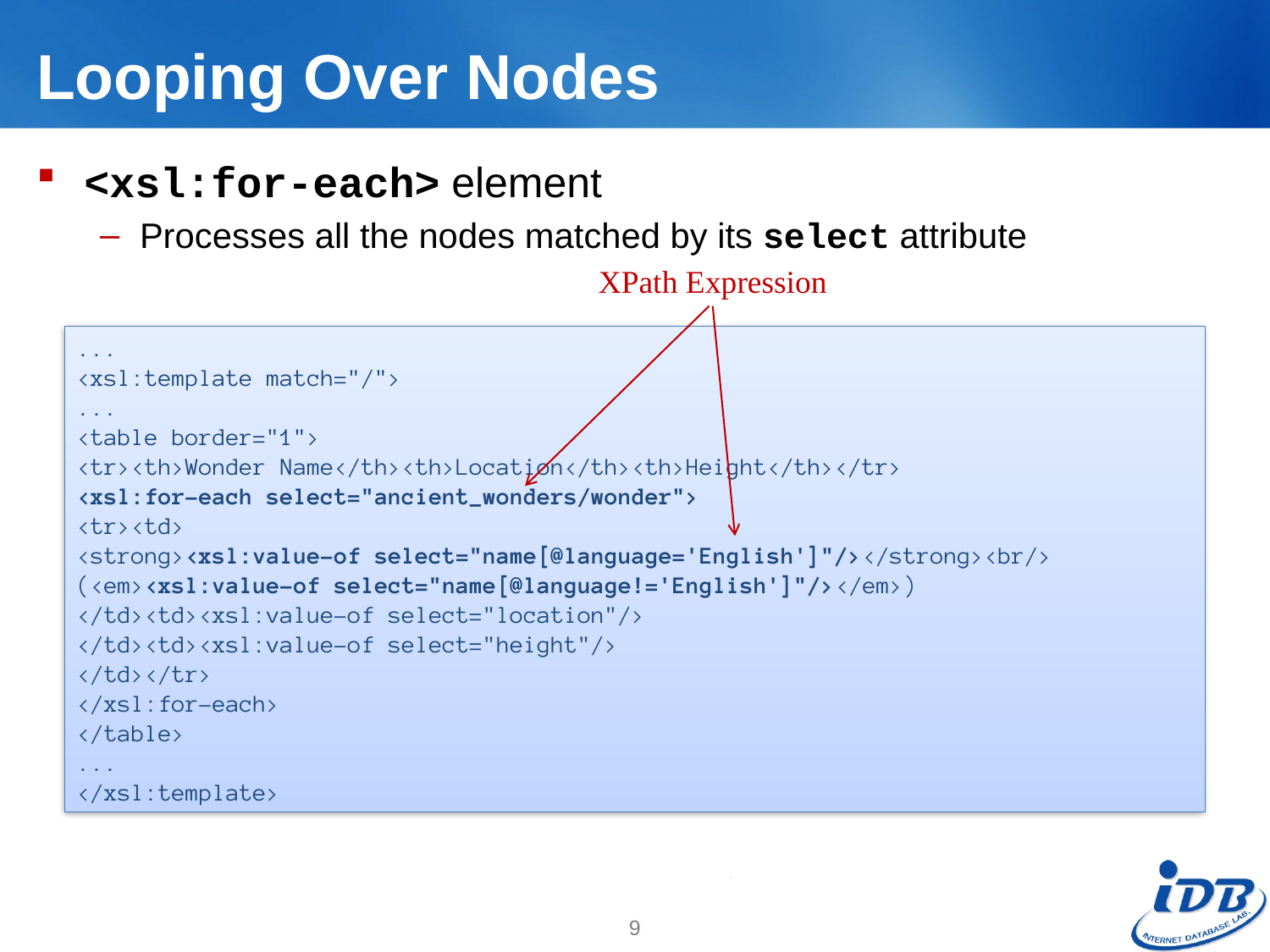

# Looping Over Nodes
<xsl:for-each> element
Processes all the nodes matched by its select attribute

XPath Expression
...
<xsl:template match="/">
...
<table border="1">
<tr><th>Wonder Name</th><th>Location</th><th>Height</th></tr>
<xsl:for-each select="ancient_wonders/wonder">
<tr><td>
<strong><xsl:value-of select="name[@language='English']"/></strong><br/>
(<em><xsl:value-of select="name[@language!='English']"/></em>)
</td><td><xsl:value-of select="location"/>
</td><td><xsl:value-of select="height"/>
</td></tr>
</xsl:for-each>
</table>
...
</xsl:template>
9